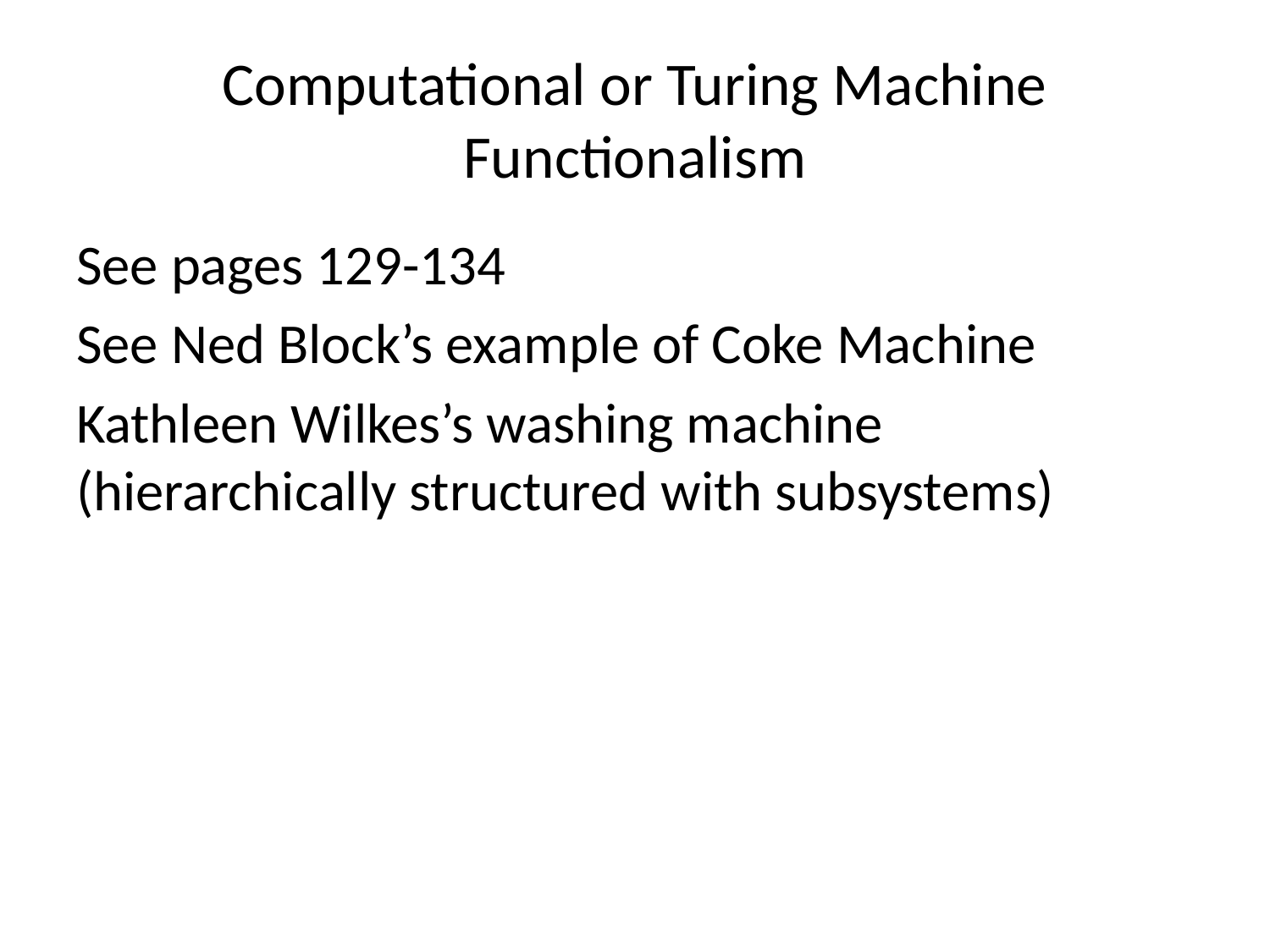

# Computational or Turing Machine Functionalism
See pages 129-134
See Ned Block’s example of Coke Machine
Kathleen Wilkes’s washing machine (hierarchically structured with subsystems)